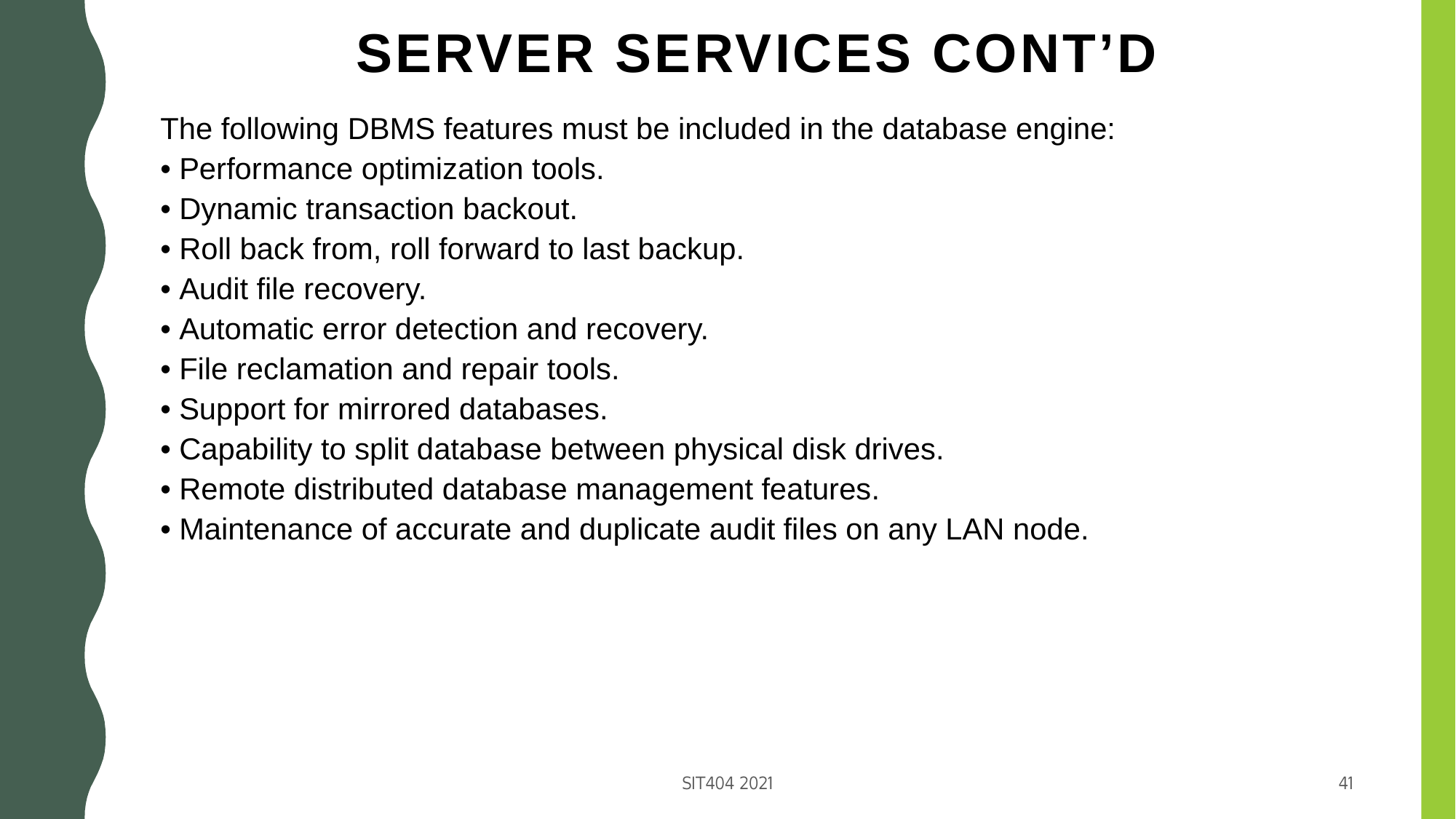

# SERVER SERVICES cont’d
The following DBMS features must be included in the database engine:
• Performance optimization tools.
• Dynamic transaction backout.
• Roll back from, roll forward to last backup.
• Audit file recovery.
• Automatic error detection and recovery.
• File reclamation and repair tools.
• Support for mirrored databases.
• Capability to split database between physical disk drives.
• Remote distributed database management features.
• Maintenance of accurate and duplicate audit files on any LAN node.
SIT404 2021
41